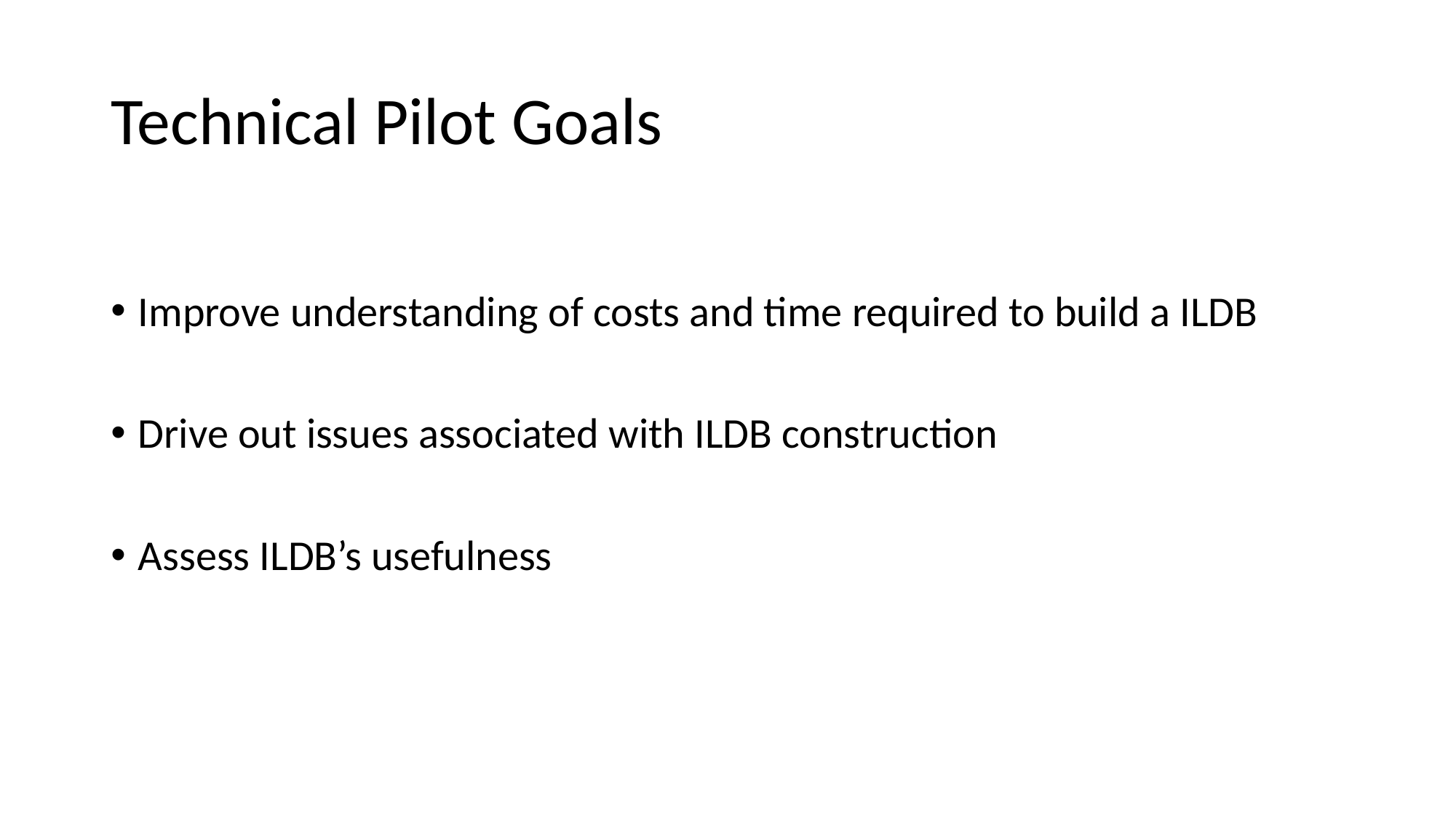

# Technical Pilot Goals

Improve understanding of costs and time required to build a ILDB

Drive out issues associated with ILDB construction

Assess ILDB’s usefulness